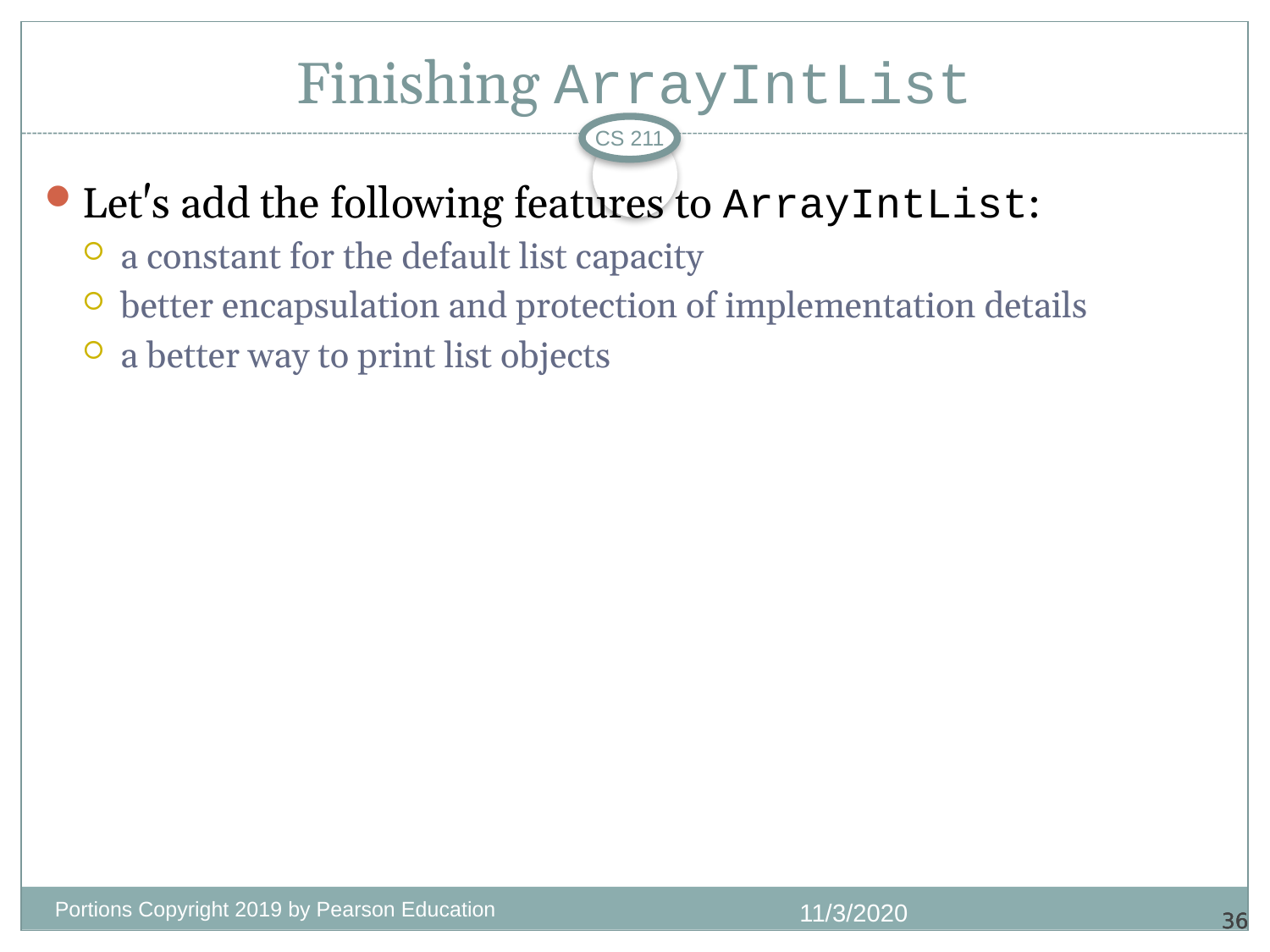

# Finishing ArrayIntList
CS 211
Let's add the following features to ArrayIntList:
a constant for the default list capacity
better encapsulation and protection of implementation details
a better way to print list objects

Portions Copyright 2019 by Pearson Education
11/3/2020